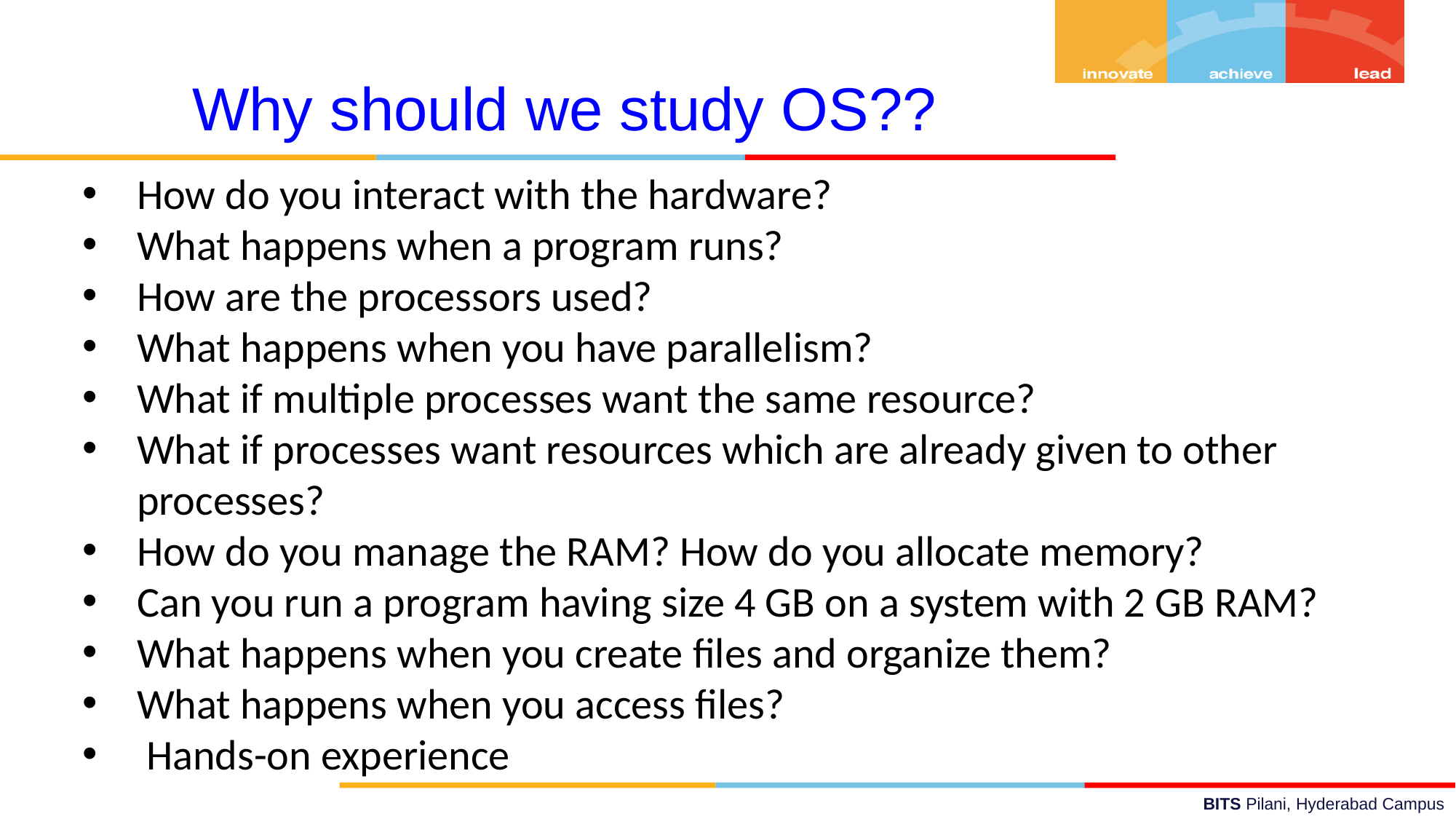

Why should we study OS??
How do you interact with the hardware?
What happens when a program runs?
How are the processors used?
What happens when you have parallelism?
What if multiple processes want the same resource?
What if processes want resources which are already given to other processes?
How do you manage the RAM? How do you allocate memory?
Can you run a program having size 4 GB on a system with 2 GB RAM?
What happens when you create files and organize them?
What happens when you access files?
 Hands-on experience